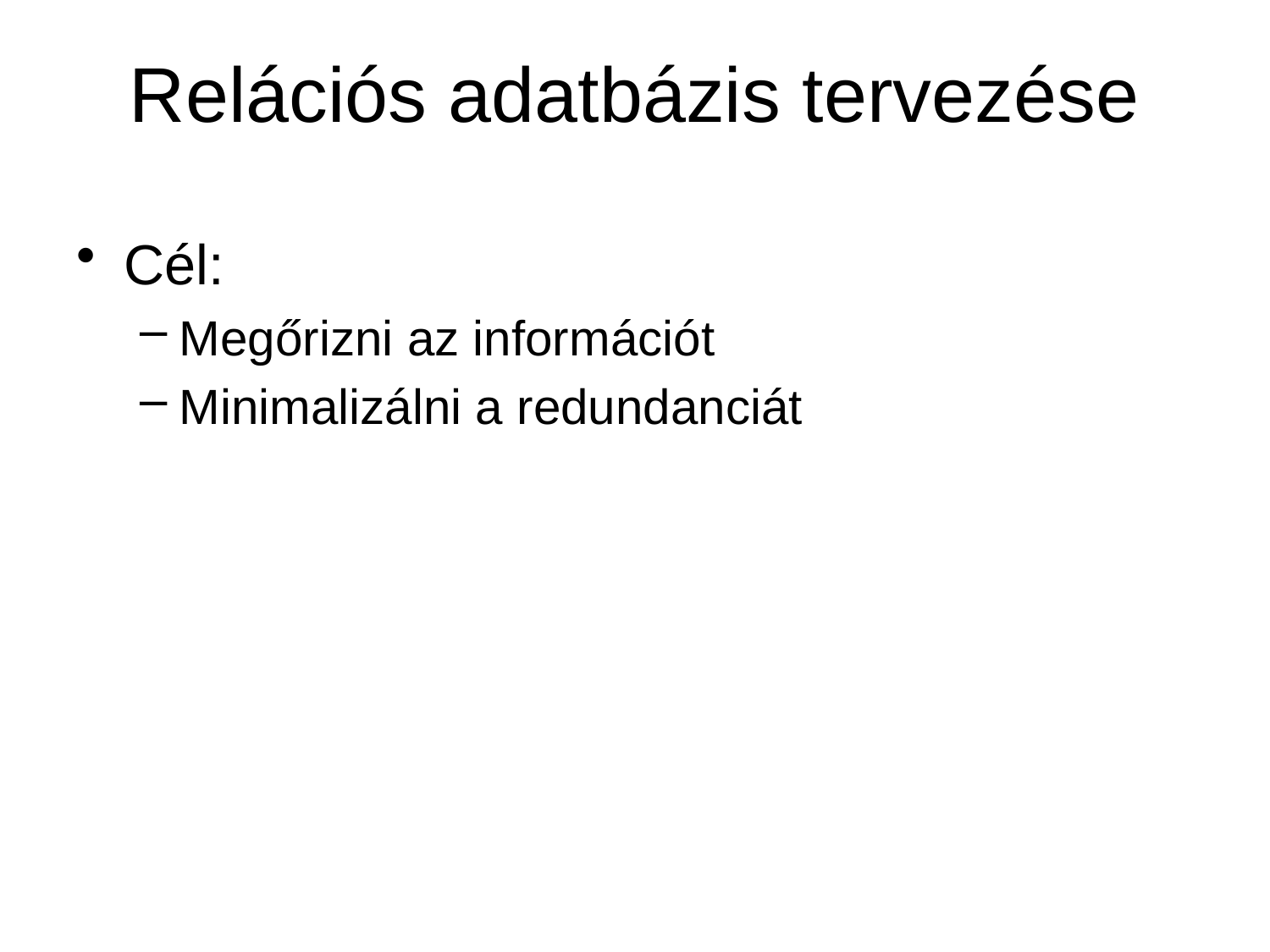

# Relációs adatbázis tervezése
Cél:
Megőrizni az információt
Minimalizálni a redundanciát